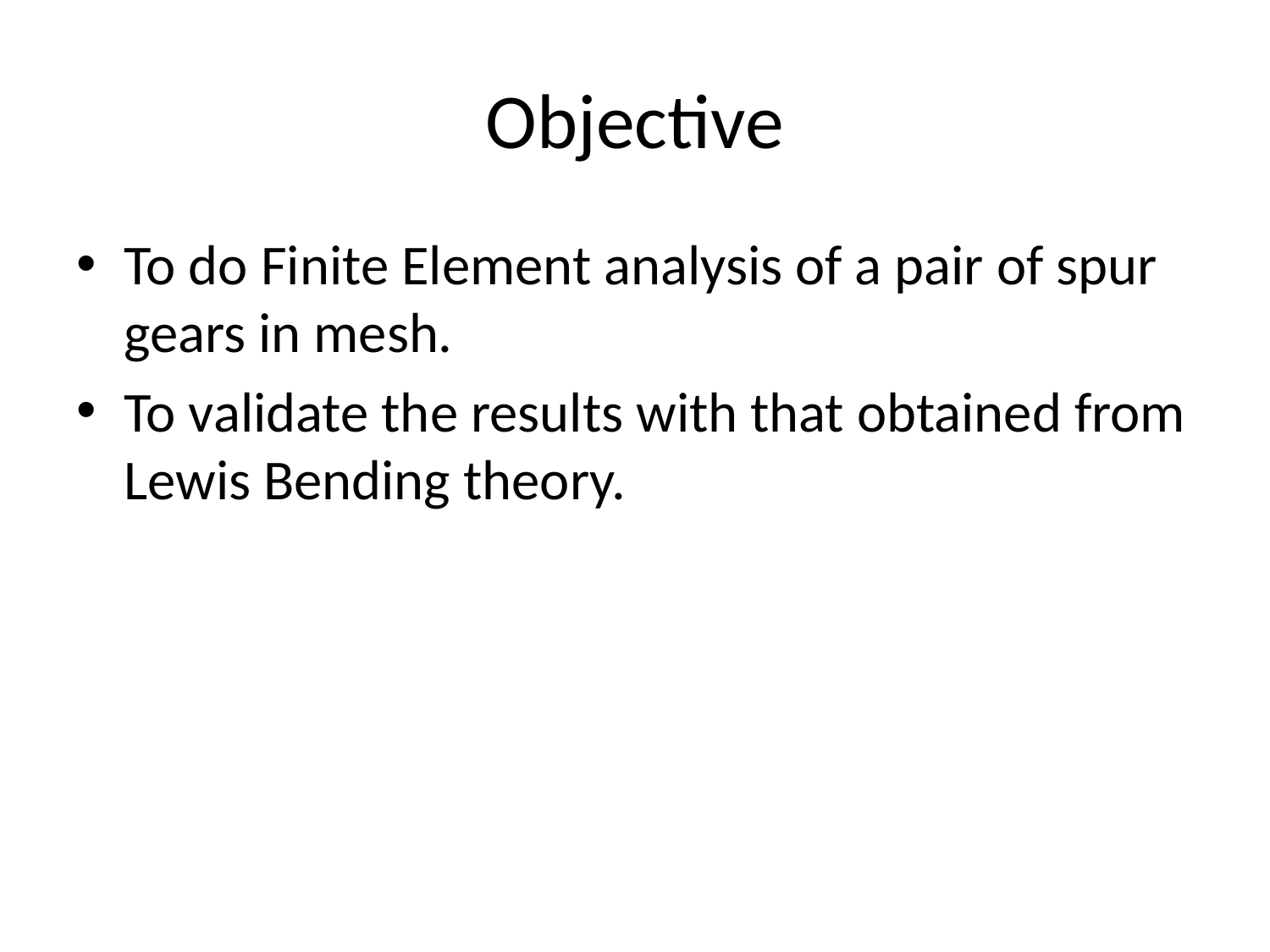

# Objective
To do Finite Element analysis of a pair of spur gears in mesh.
To validate the results with that obtained from Lewis Bending theory.